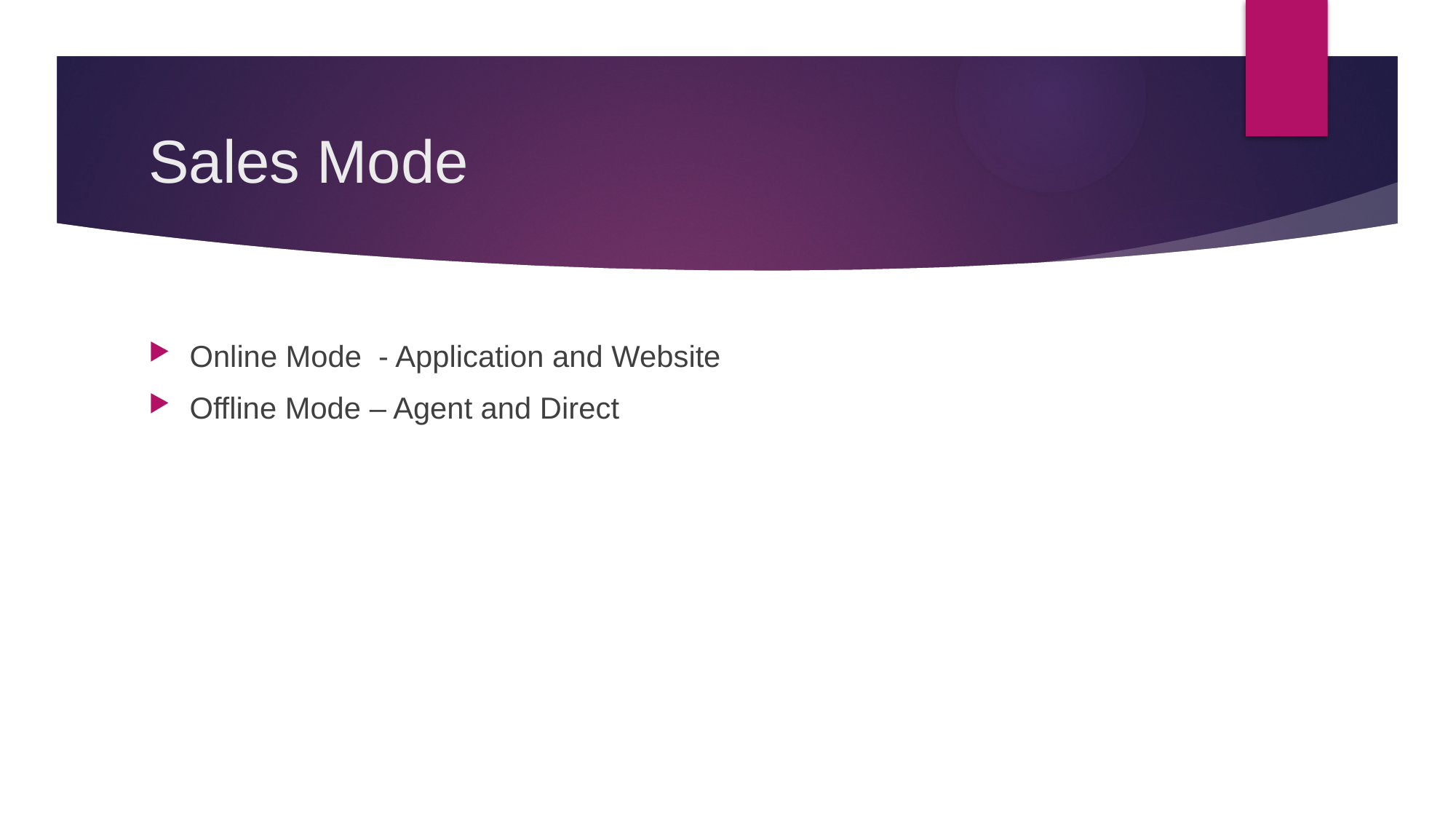

# Sales Mode
Online Mode  - Application and Website
Offline Mode – Agent and Direct